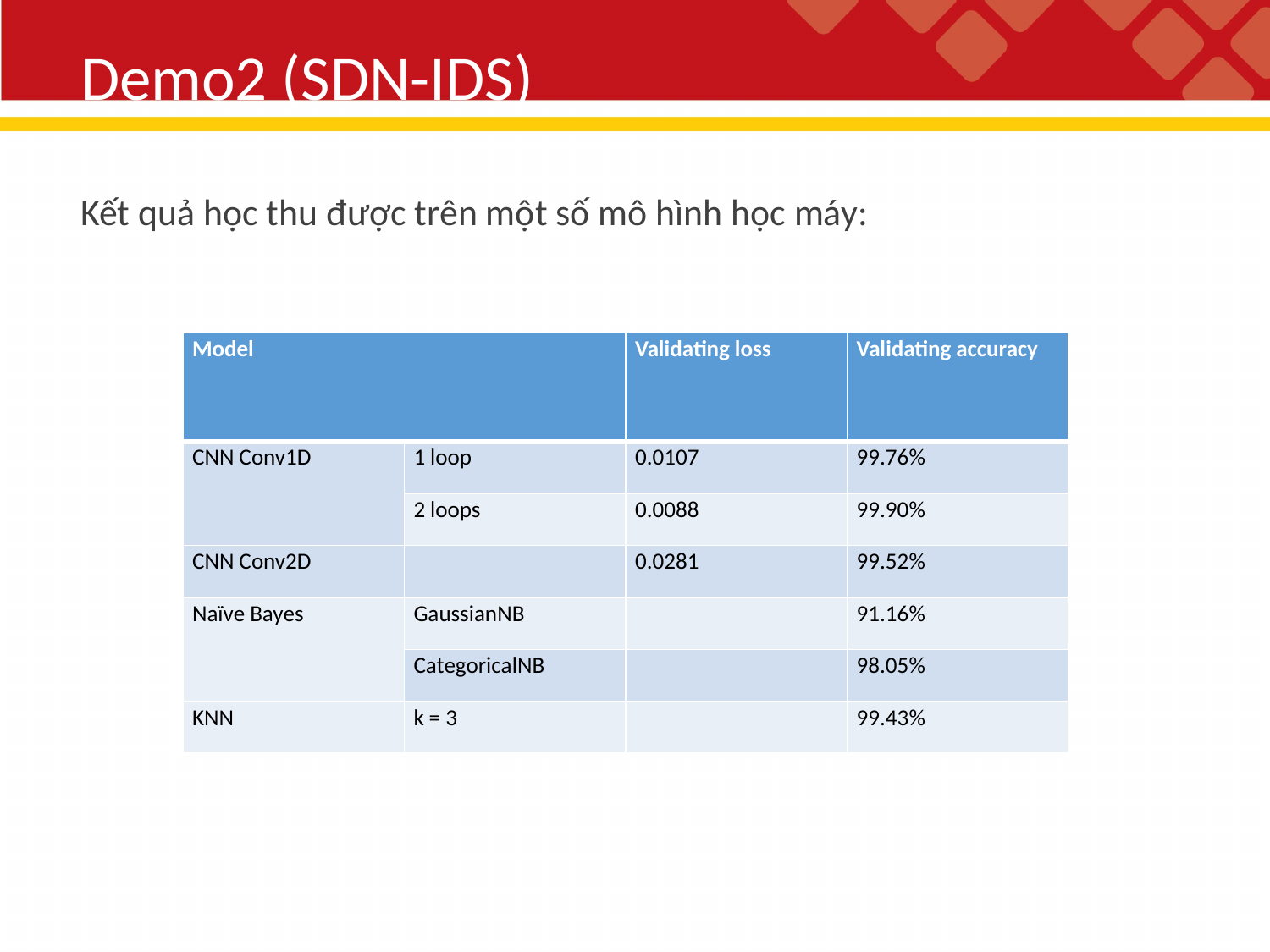

# Demo2 (SDN-IDS)
Kết quả học thu được trên một số mô hình học máy:
| Model |  | Validating loss | Validating accuracy |
| --- | --- | --- | --- |
| CNN Conv1D | 1 loop | 0.0107 | 99.76% |
|  | 2 loops | 0.0088 | 99.90% |
| CNN Conv2D |  | 0.0281 | 99.52% |
| Naïve Bayes | GaussianNB |  | 91.16% |
|  | CategoricalNB |  | 98.05% |
| KNN | k = 3 |  | 99.43% |